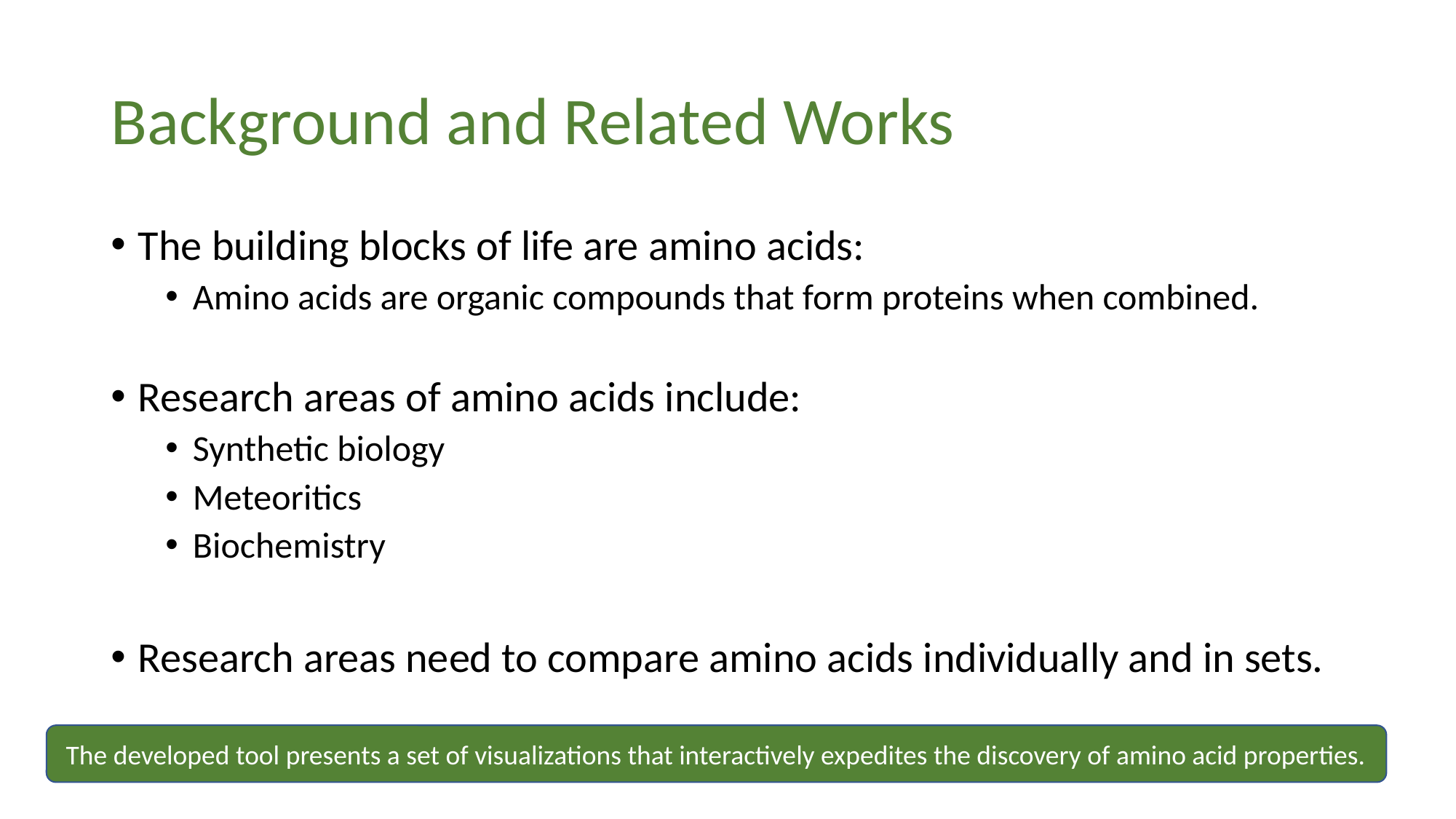

# Background and Related Works
The building blocks of life are amino acids:
Amino acids are organic compounds that form proteins when combined.

Research areas of amino acids include:
Synthetic biology
Meteoritics
Biochemistry

Research areas need to compare amino acids individually and in sets.

The developed tool presents a set of visualizations that interactively expedites the discovery of amino acid properties.